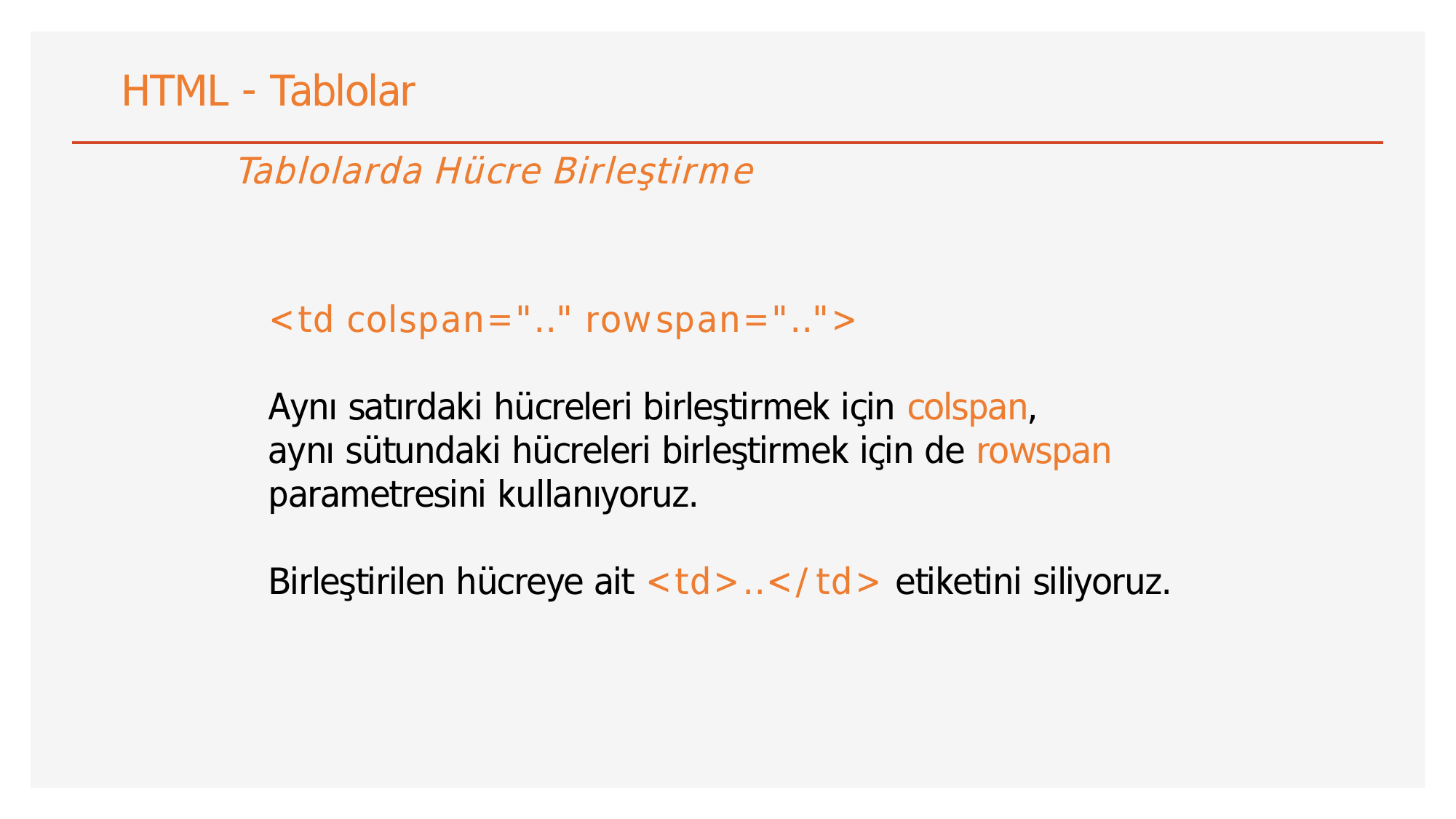

HTML - Tablolar
Tablolarda Hücre Birleştirme
<td colspan=".." rowspan="..">

Aynı satırdaki hücreleri birleştirmek için colspan,
aynı sütundaki hücreleri birleştirmek için de rowspan
parametresini kullanıyoruz.

Birleştirilen hücreye ait <td>..</td> etiketini siliyoruz.